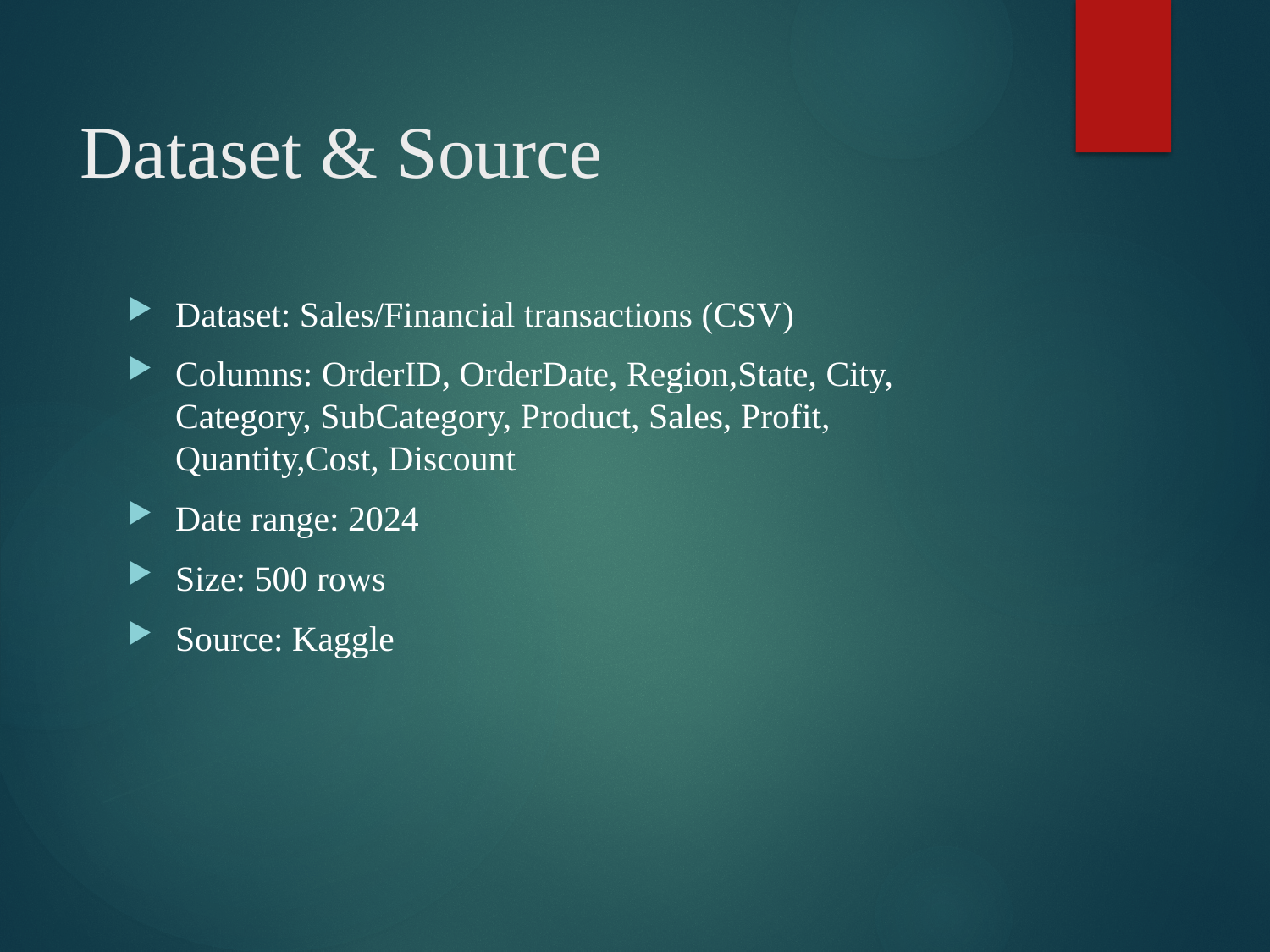

# Dataset & Source
Dataset: Sales/Financial transactions (CSV)
Columns: OrderID, OrderDate, Region,State, City, Category, SubCategory, Product, Sales, Profit, Quantity,Cost, Discount
Date range: 2024
Size: 500 rows
Source: Kaggle